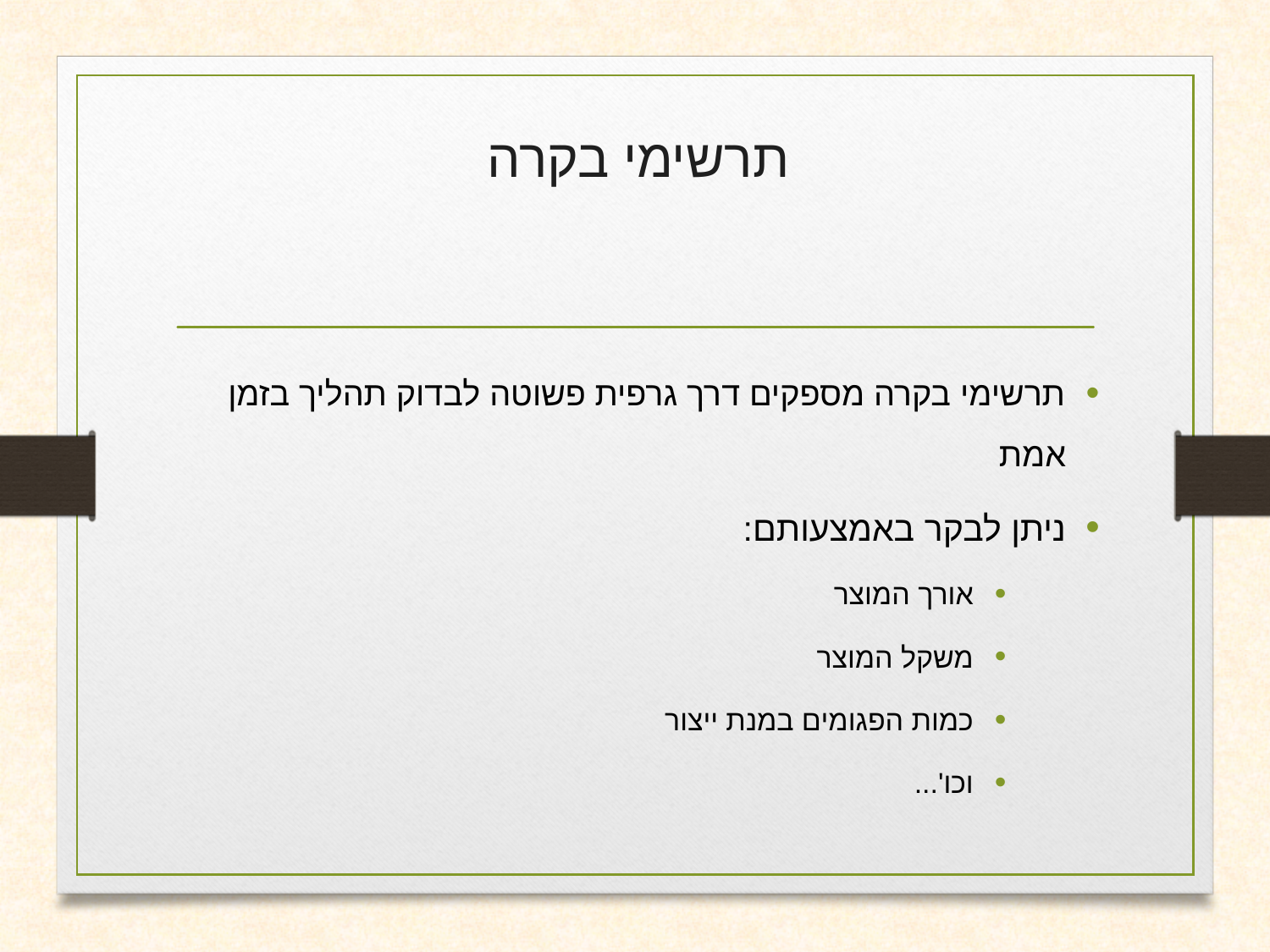

# תרשימי בקרה
תרשימי בקרה מספקים דרך גרפית פשוטה לבדוק תהליך בזמן אמת
ניתן לבקר באמצעותם:
אורך המוצר
משקל המוצר
כמות הפגומים במנת ייצור
וכו'...